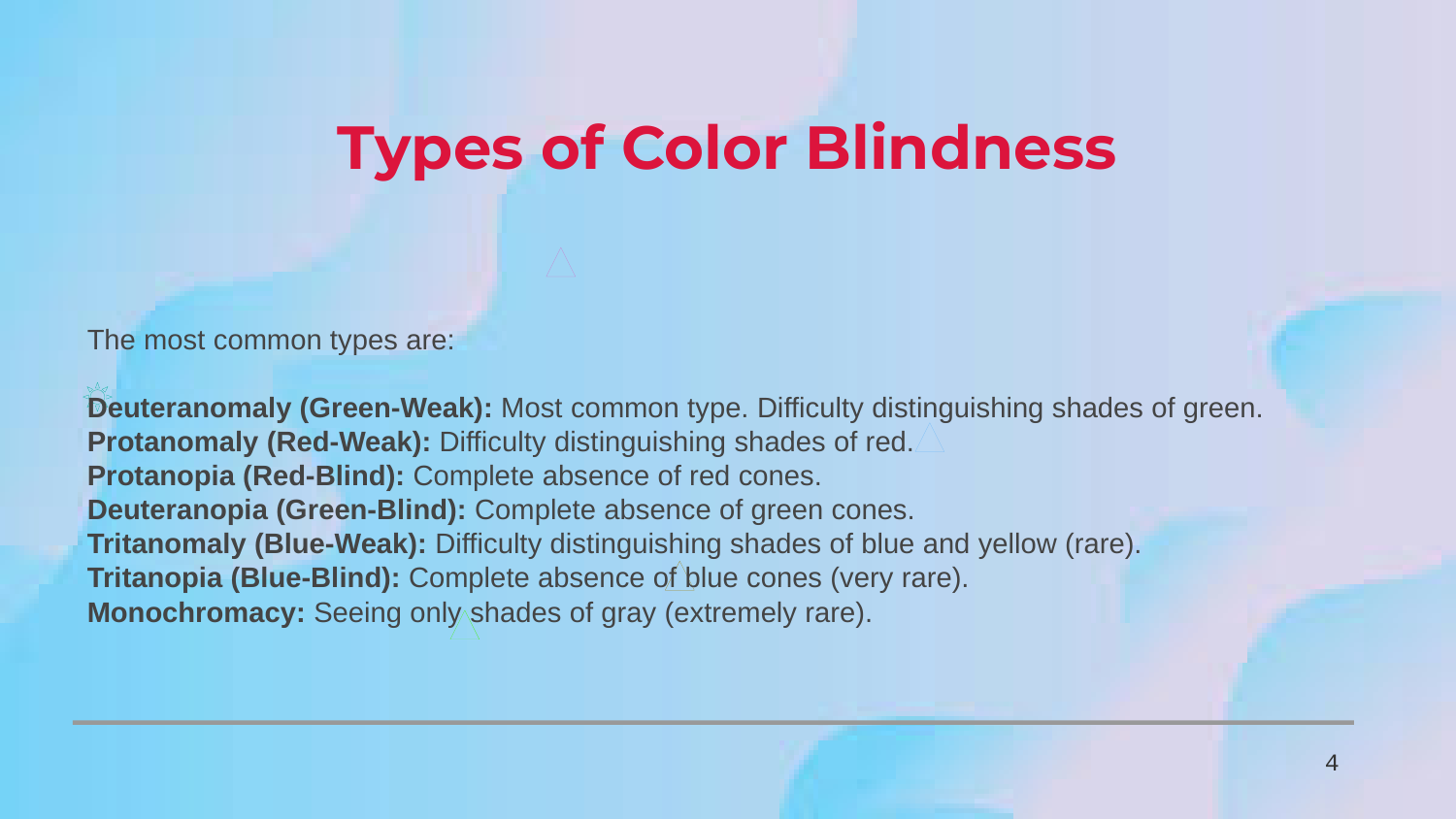

Types of Color Blindness

The most common types are:

Deuteranomaly (Green-Weak): Most common type. Difficulty distinguishing shades of green.
Protanomaly (Red-Weak): Difficulty distinguishing shades of red.
Protanopia (Red-Blind): Complete absence of red cones.
Deuteranopia (Green-Blind): Complete absence of green cones.
Tritanomaly (Blue-Weak): Difficulty distinguishing shades of blue and yellow (rare).
Tritanopia (Blue-Blind): Complete absence of blue cones (very rare).
Monochromacy: Seeing only shades of gray (extremely rare).

4